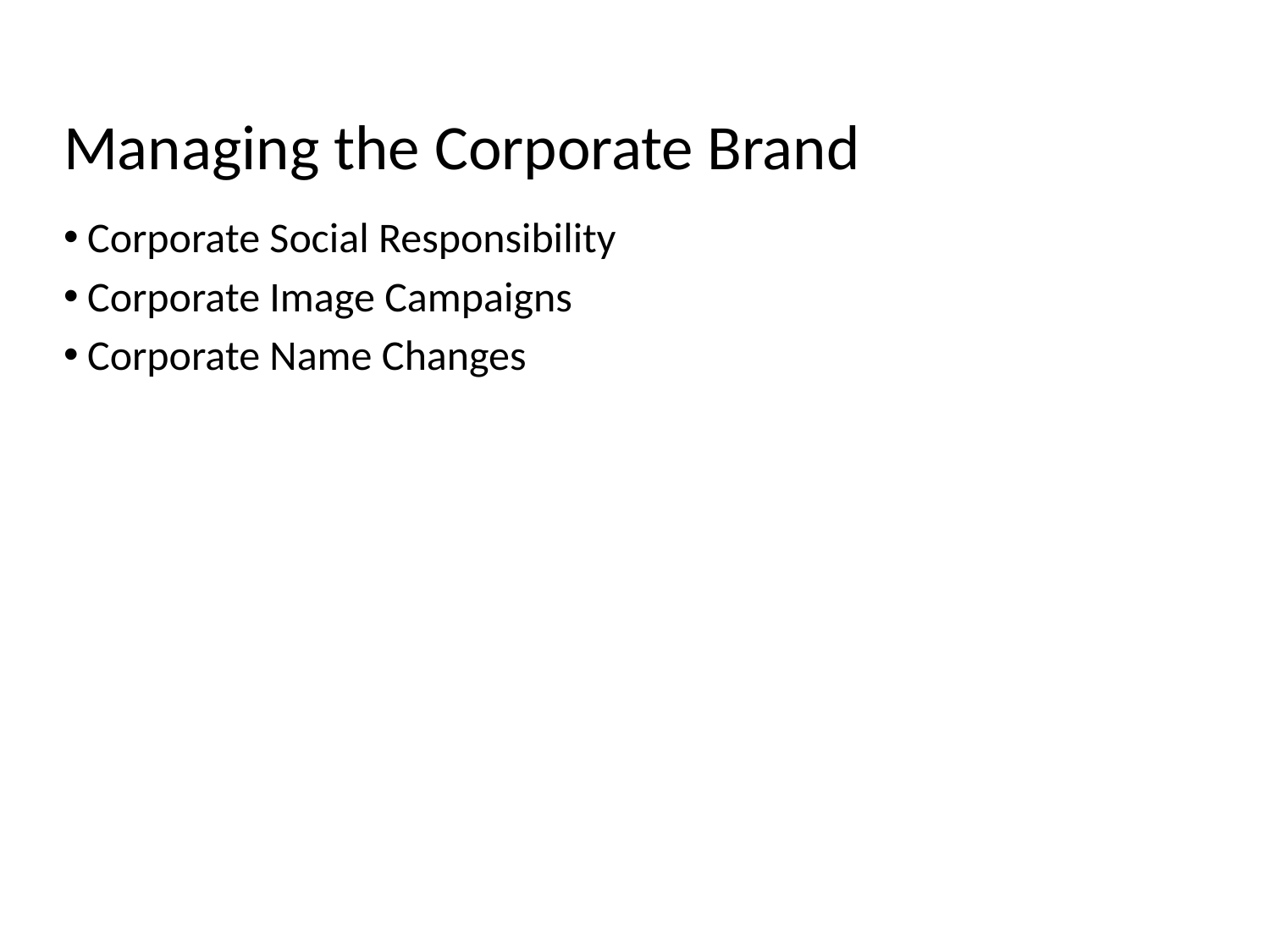

# Managing the Corporate Brand
Corporate Social Responsibility
Corporate Image Campaigns
Corporate Name Changes